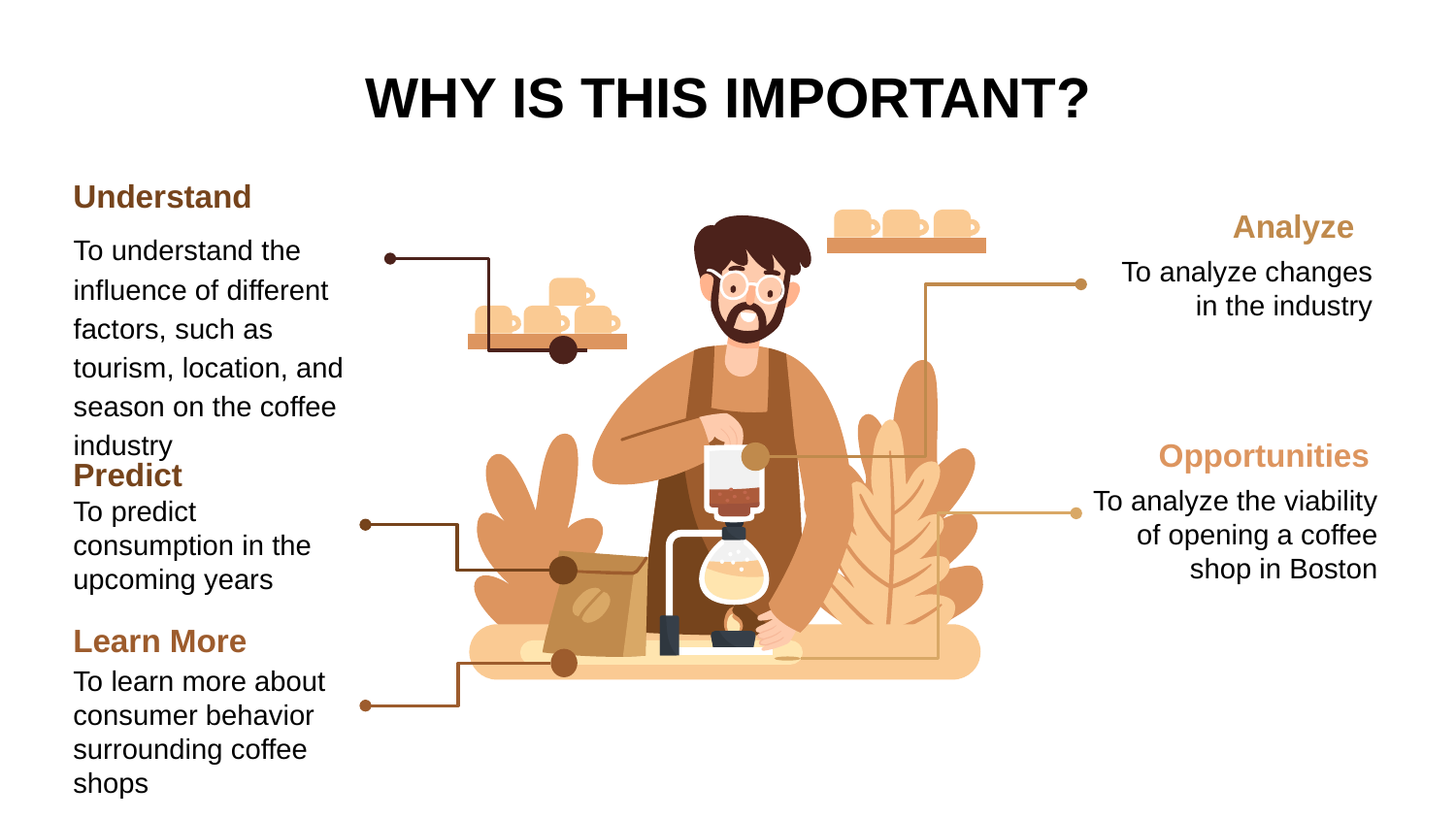

WHY IS THIS IMPORTANT?

Understand

Analyze

To understand the influence of different factors, such as tourism, location, and season on the coffee industry
To analyze changes in the industry

Opportunities
Predict
To analyze the viability of opening a coffee shop in Boston

To predict consumption in the upcoming years

Learn More
To learn more about consumer behavior surrounding coffee shops